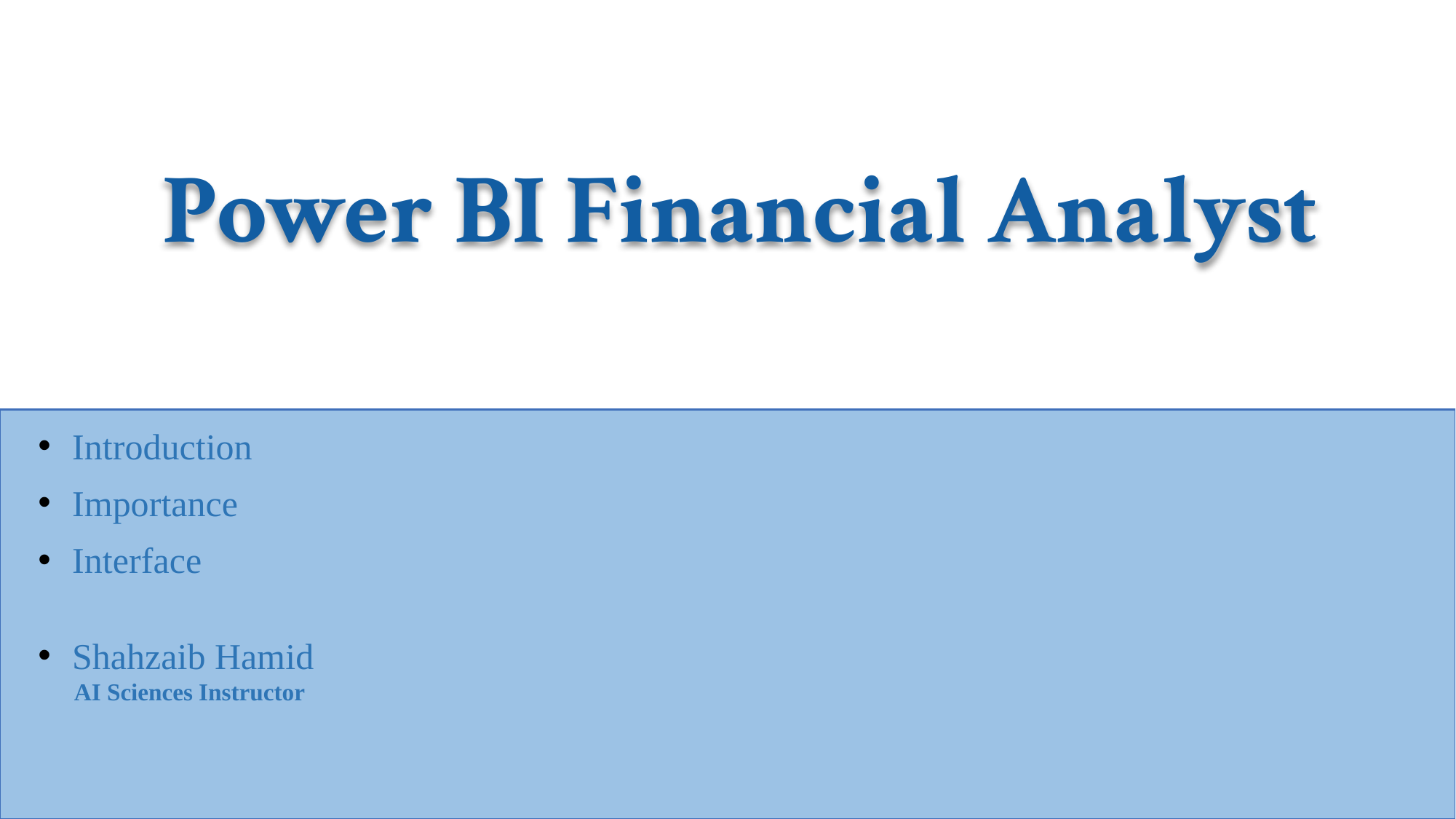

Power BI Financial Analyst
Introduction
Importance
Interface
Shahzaib Hamid
AI Sciences Instructor